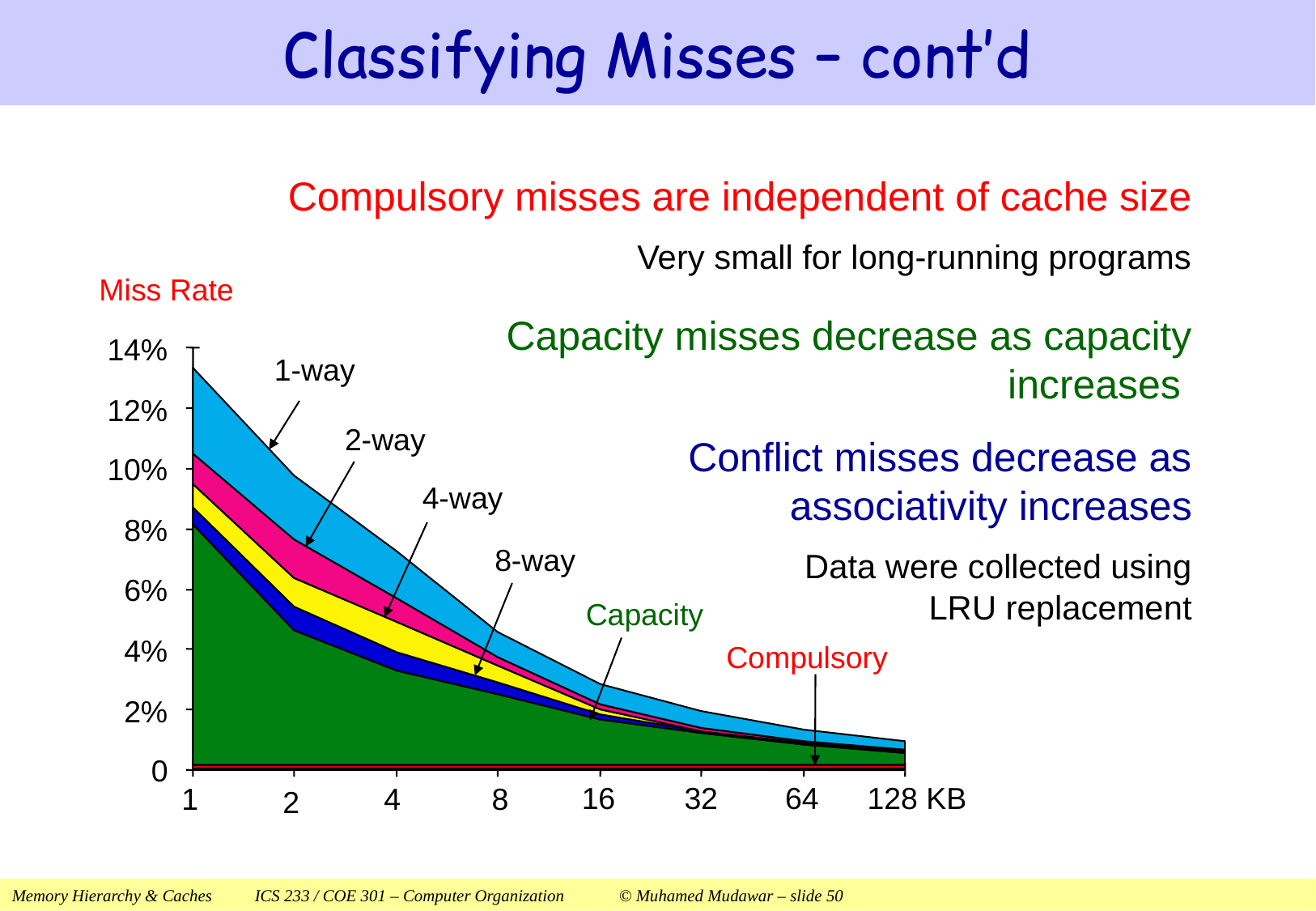

# Classifying Misses – cont’d
Compulsory misses are independent of cache size
Very small for long-running programs
Miss Rate
14%

1-way

12%

2-way
10%

4-way

8%

8-way
6%

Capacity
4%

Compulsory

2%

0

16
32
64
128 KB
4
8
1
2
Capacity misses decrease as capacity increases
Conflict misses decrease as associativity increases
Data were collected using LRU replacement